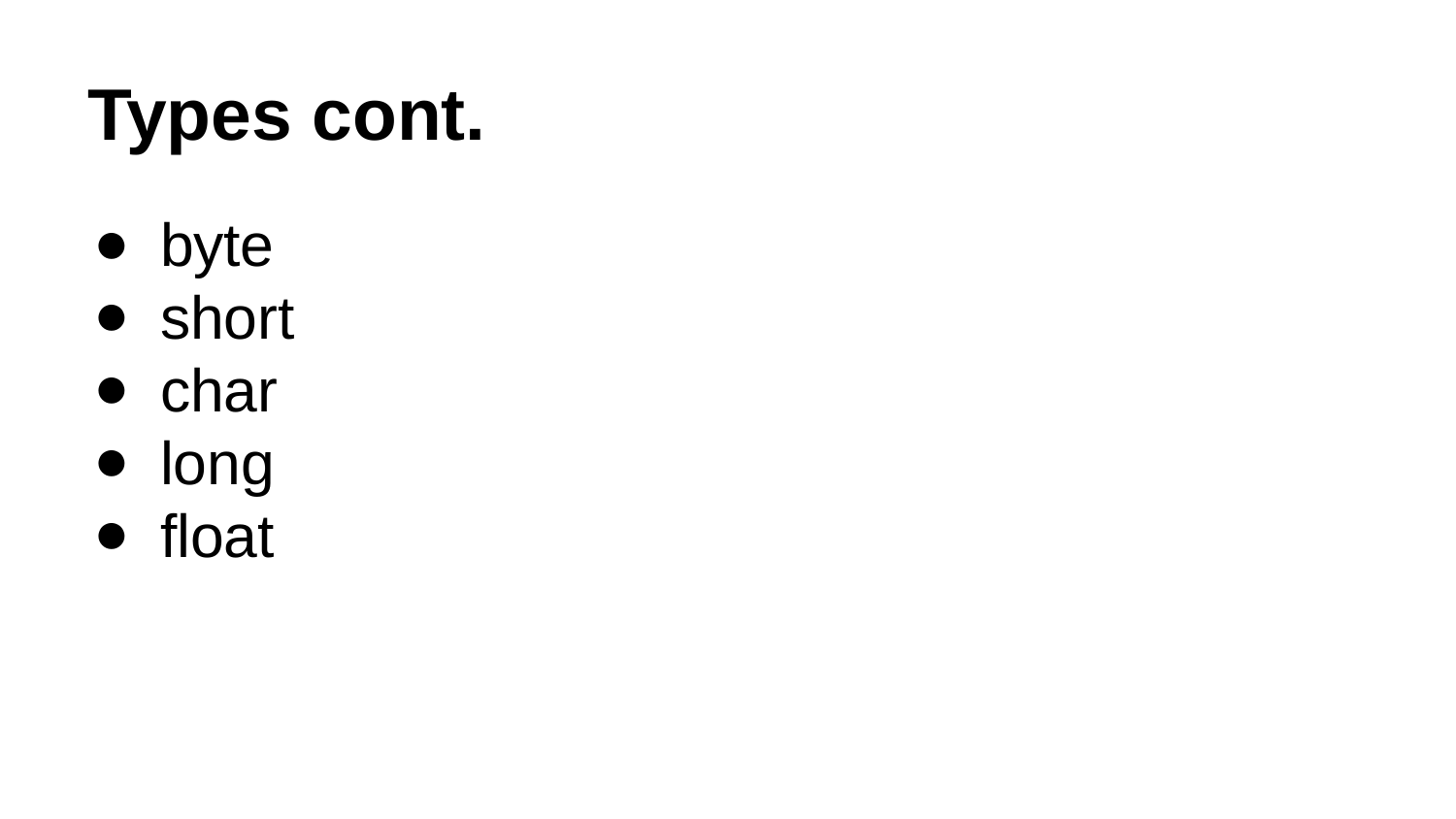

# Types cont.
byte
short
char
long
float